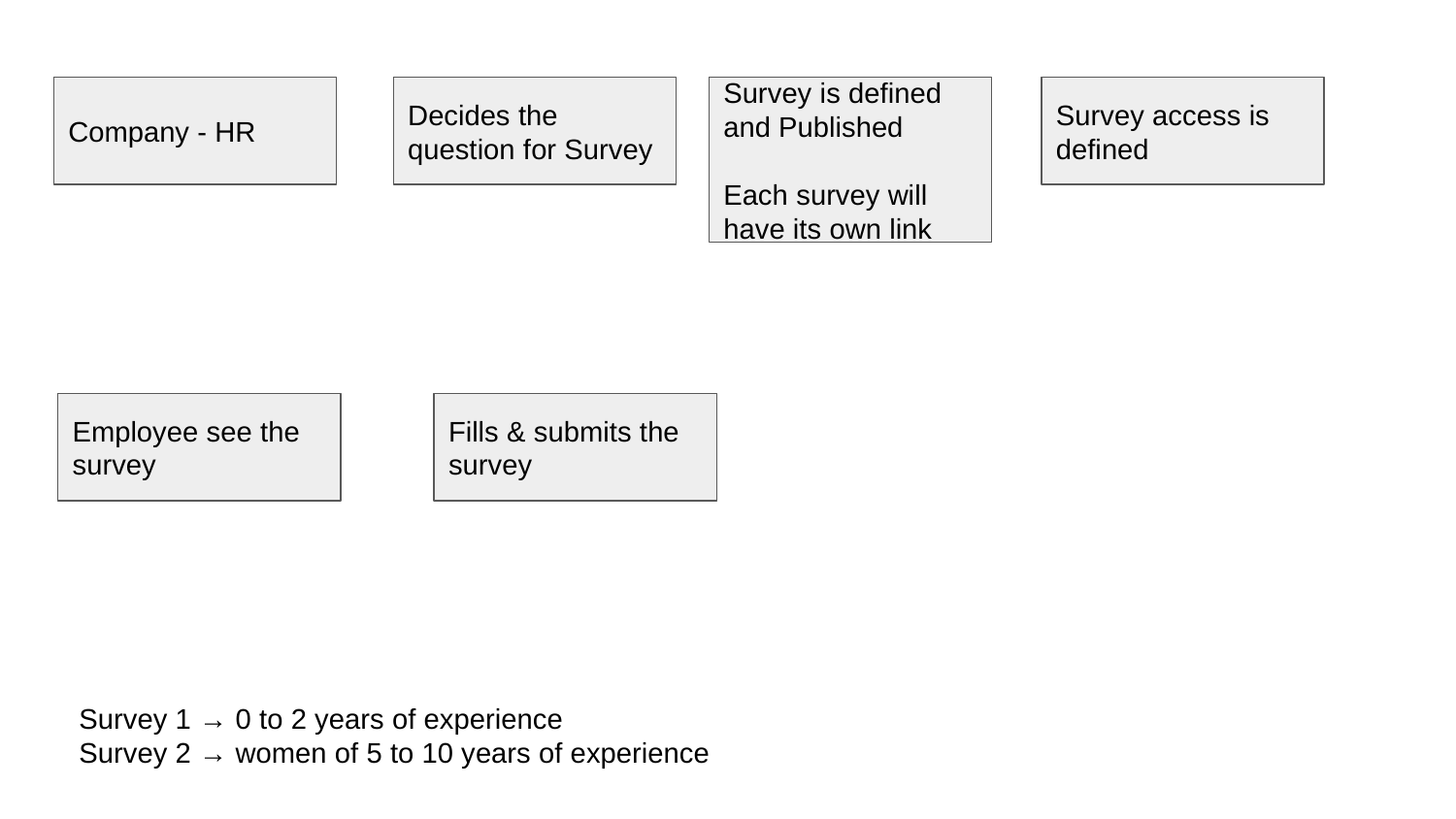

Company - HR
Decides the question for Survey
Survey is defined and Published

Each survey will have its own link
Survey access is defined
Employee see the survey
Fills & submits the survey
Survey 1 → 0 to 2 years of experience
Survey 2 → women of 5 to 10 years of experience